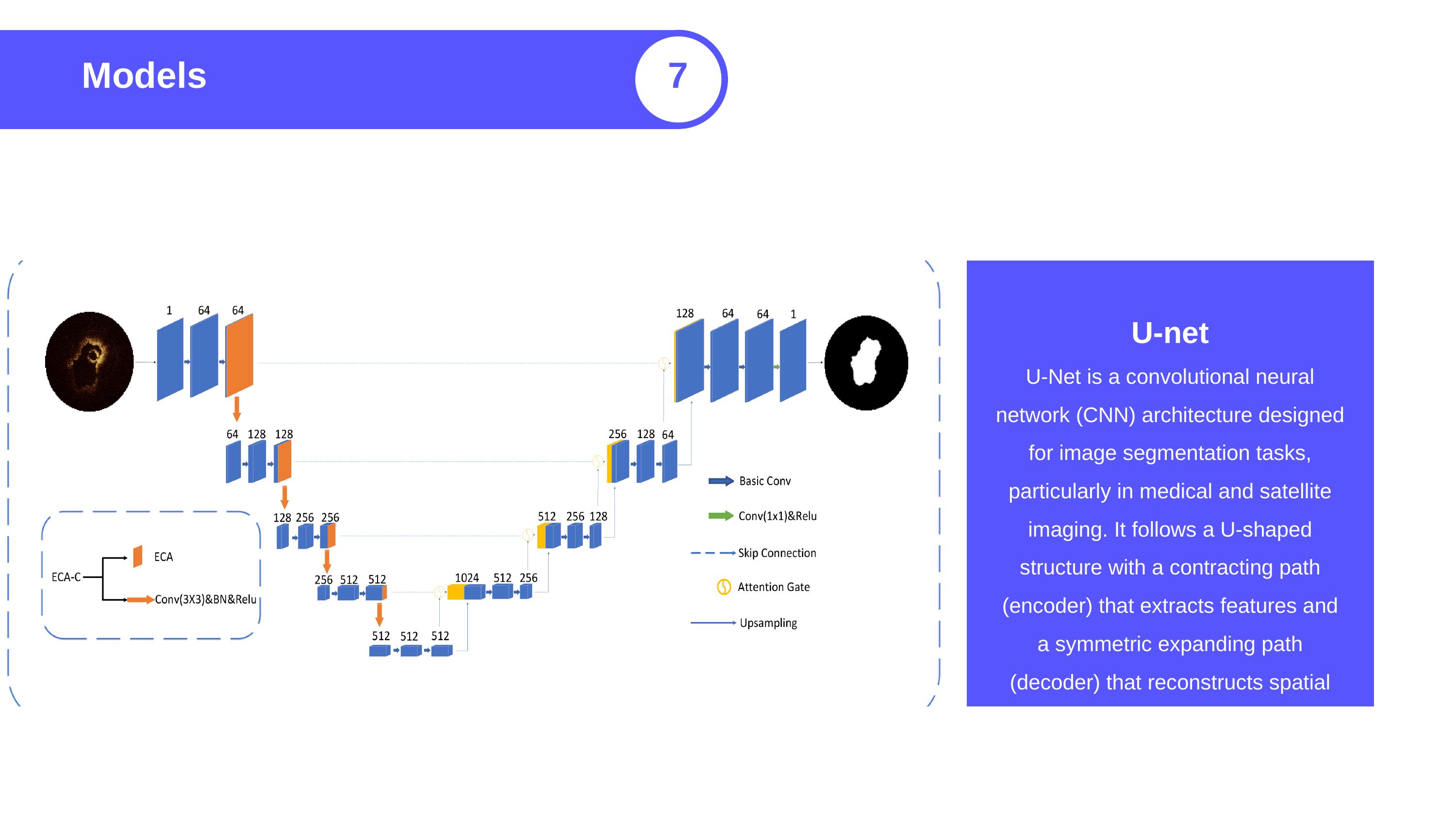

Models
7

U-net
U-Net is a convolutional neural network (CNN) architecture designed for image segmentation tasks, particularly in medical and satellite imaging. It follows a U-shaped structure with a contracting path (encoder) that extracts features and a symmetric expanding path (decoder) that reconstructs spatial information.